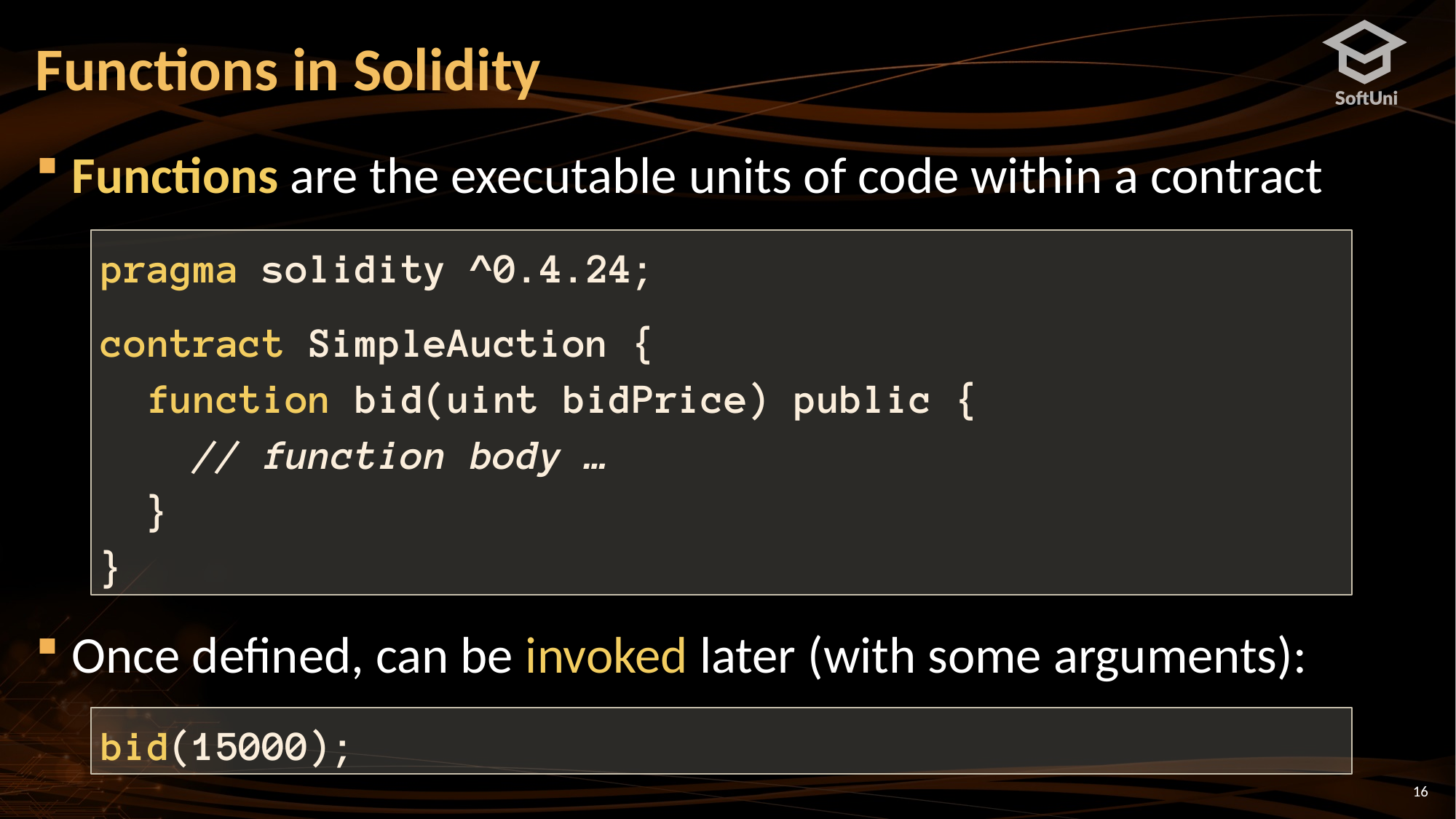

# Functions in Solidity
Functions are the executable units of code within a contract

Once defined, can be invoked later (with some arguments):
pragma solidity ^0.4.24;
contract SimpleAuction {
  function bid(uint bidPrice) public {
    // function body …
  }
}
bid(15000);
16